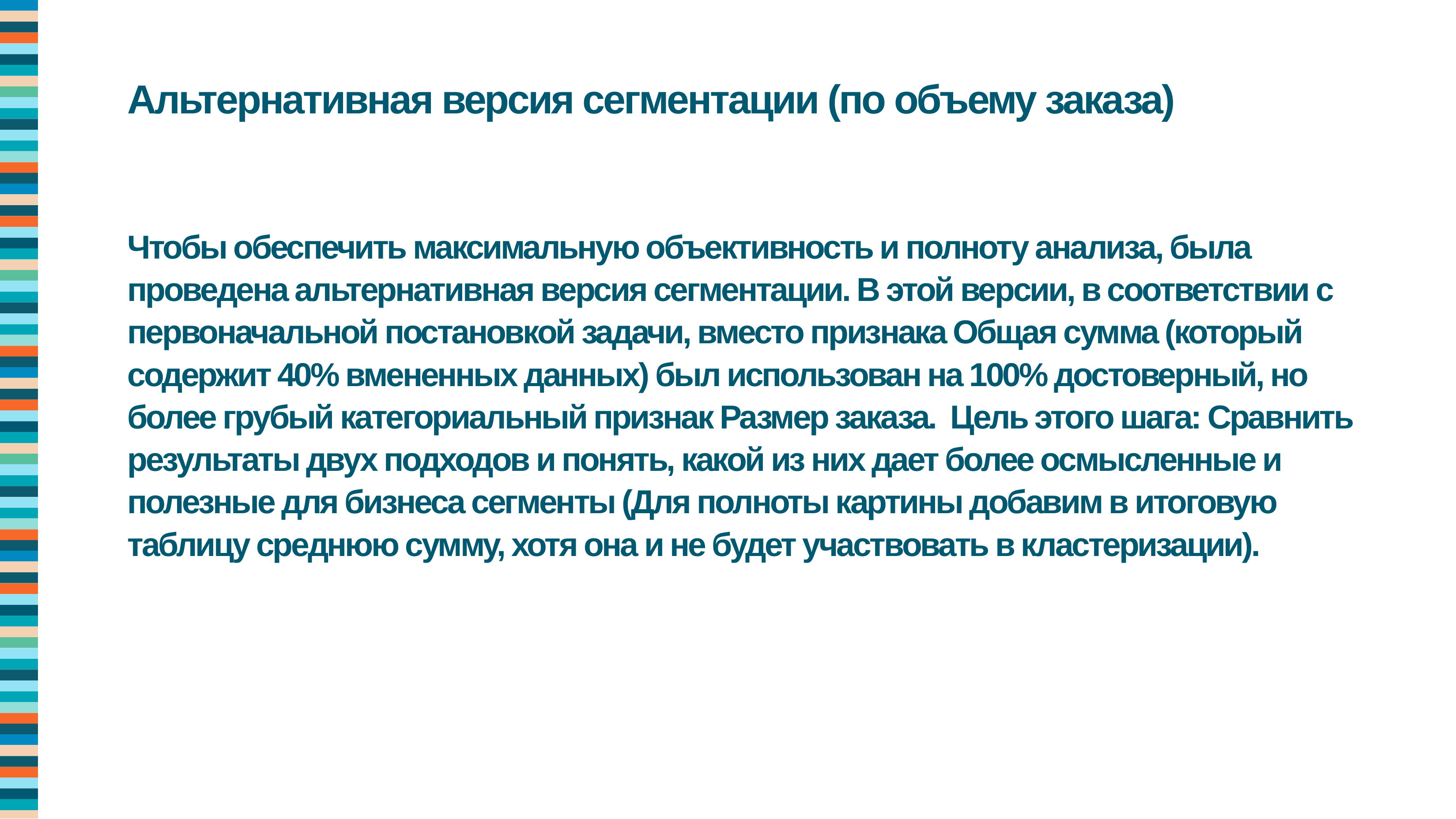

Альтернативная версия сегментации (по объему заказа)

Чтобы обеспечить максимальную объективность и полноту анализа, была проведена альтернативная версия сегментации. В этой версии, в соответствии с первоначальной постановкой задачи, вместо признака Общая сумма (который содержит 40% вмененных данных) был использован на 100% достоверный, но более грубый категориальный признак Размер заказа.  Цель этого шага: Сравнить результаты двух подходов и понять, какой из них дает более осмысленные и полезные для бизнеса сегменты (Для полноты картины добавим в итоговую таблицу среднюю сумму, хотя она и не будет участвовать в кластеризации).